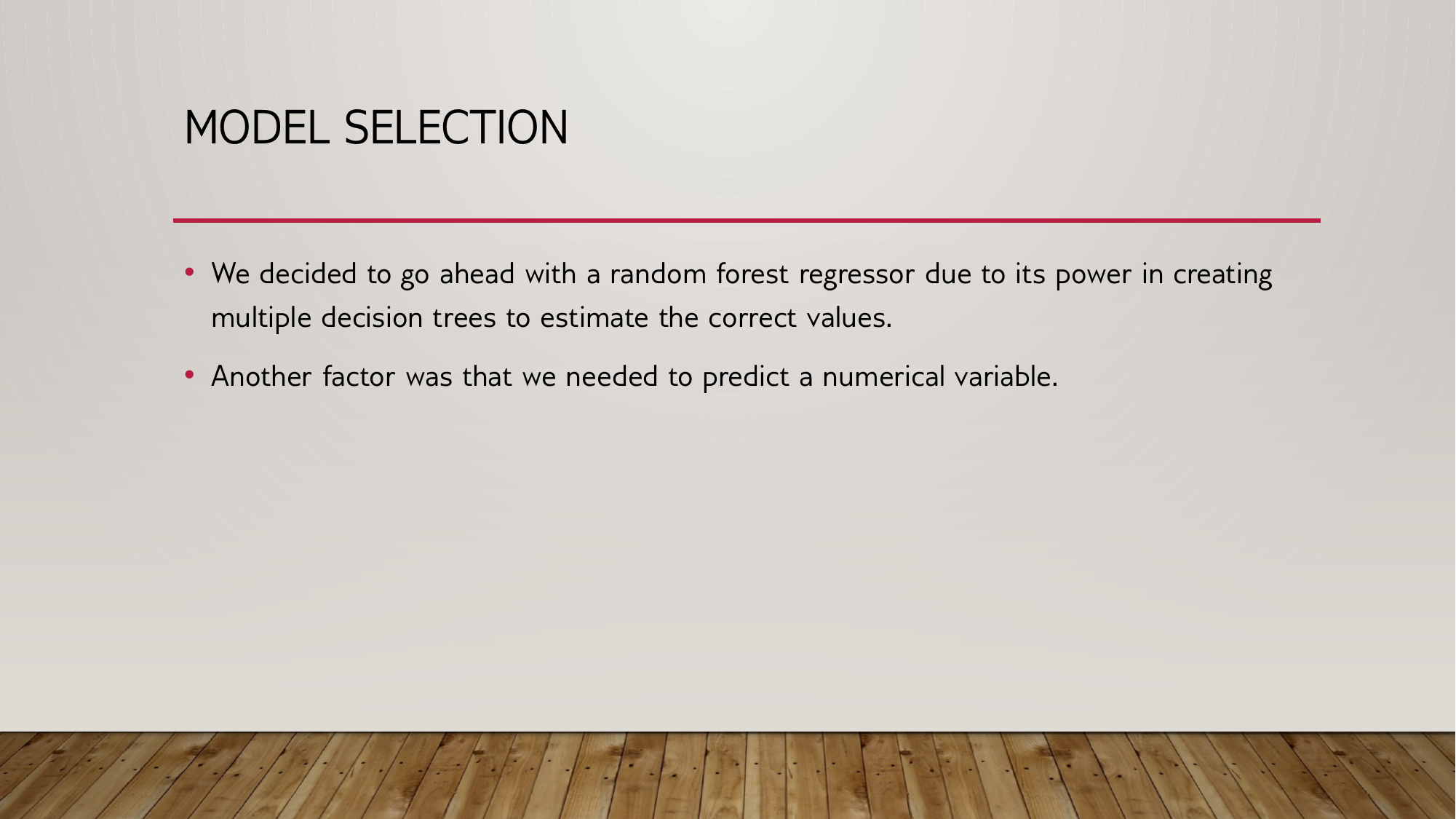

# Model selection
We decided to go ahead with a random forest regressor due to its power in creating multiple decision trees to estimate the correct values.
Another factor was that we needed to predict a numerical variable.